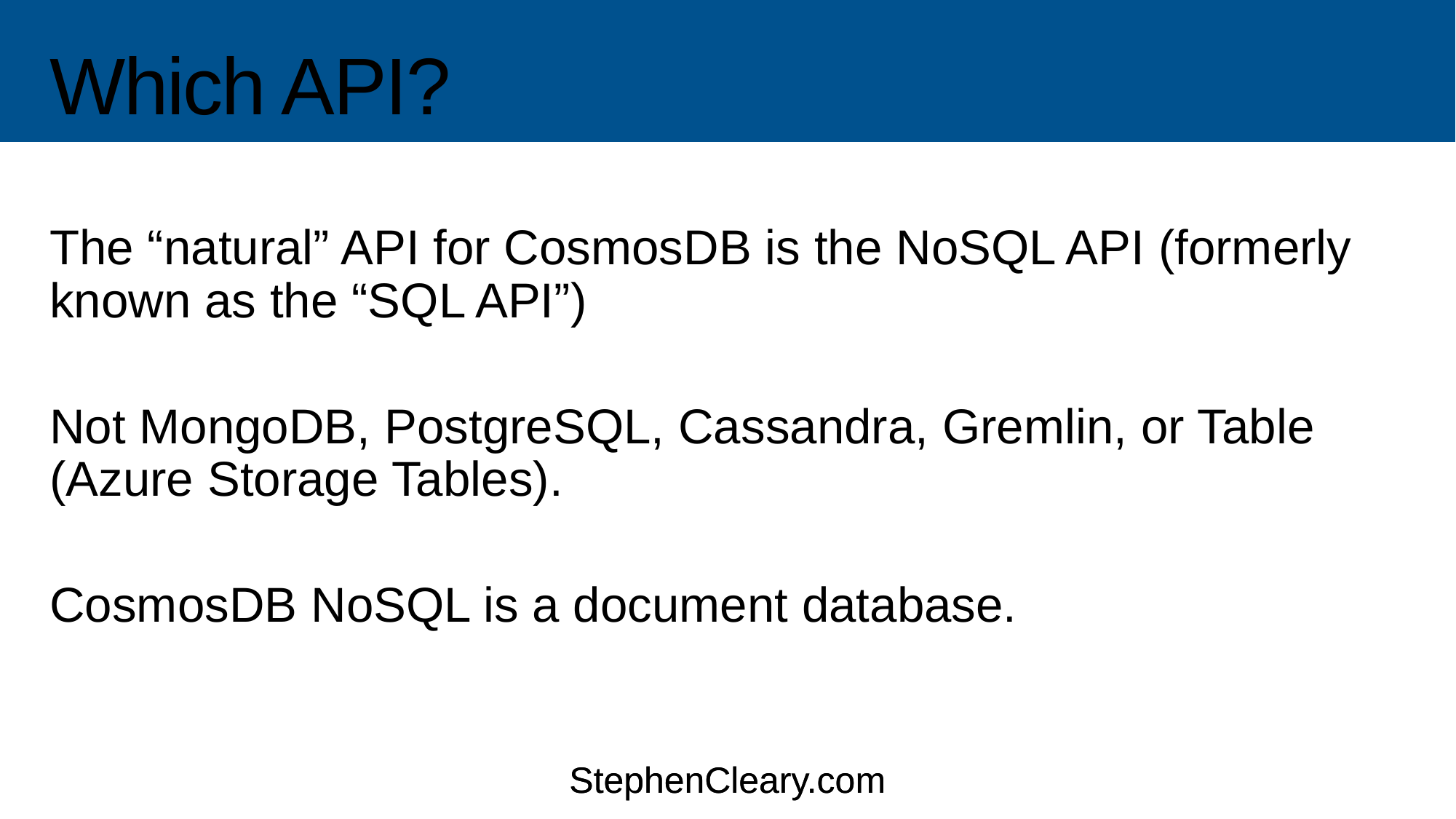

# Which API?

The “natural” API for CosmosDB is the NoSQL API (formerly known as the “SQL API”)

Not MongoDB, PostgreSQL, Cassandra, Gremlin, or Table (Azure Storage Tables).

CosmosDB NoSQL is a document database.